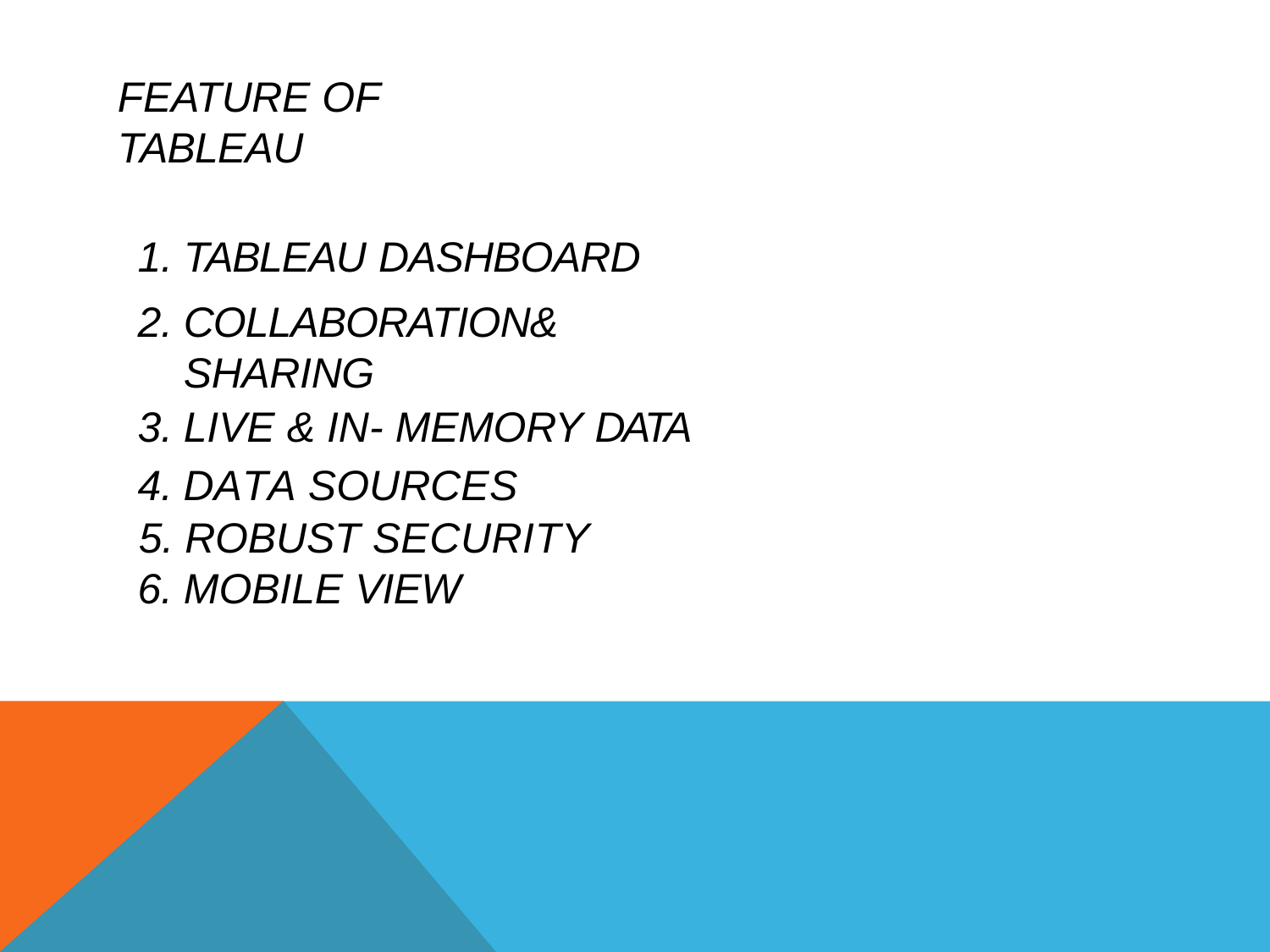

# FEATURE OF TABLEAU
TABLEAU DASHBOARD
COLLABORATION& SHARING
LIVE & IN- MEMORY DATA
DATA SOURCES
ROBUST SECURITY
MOBILE VIEW